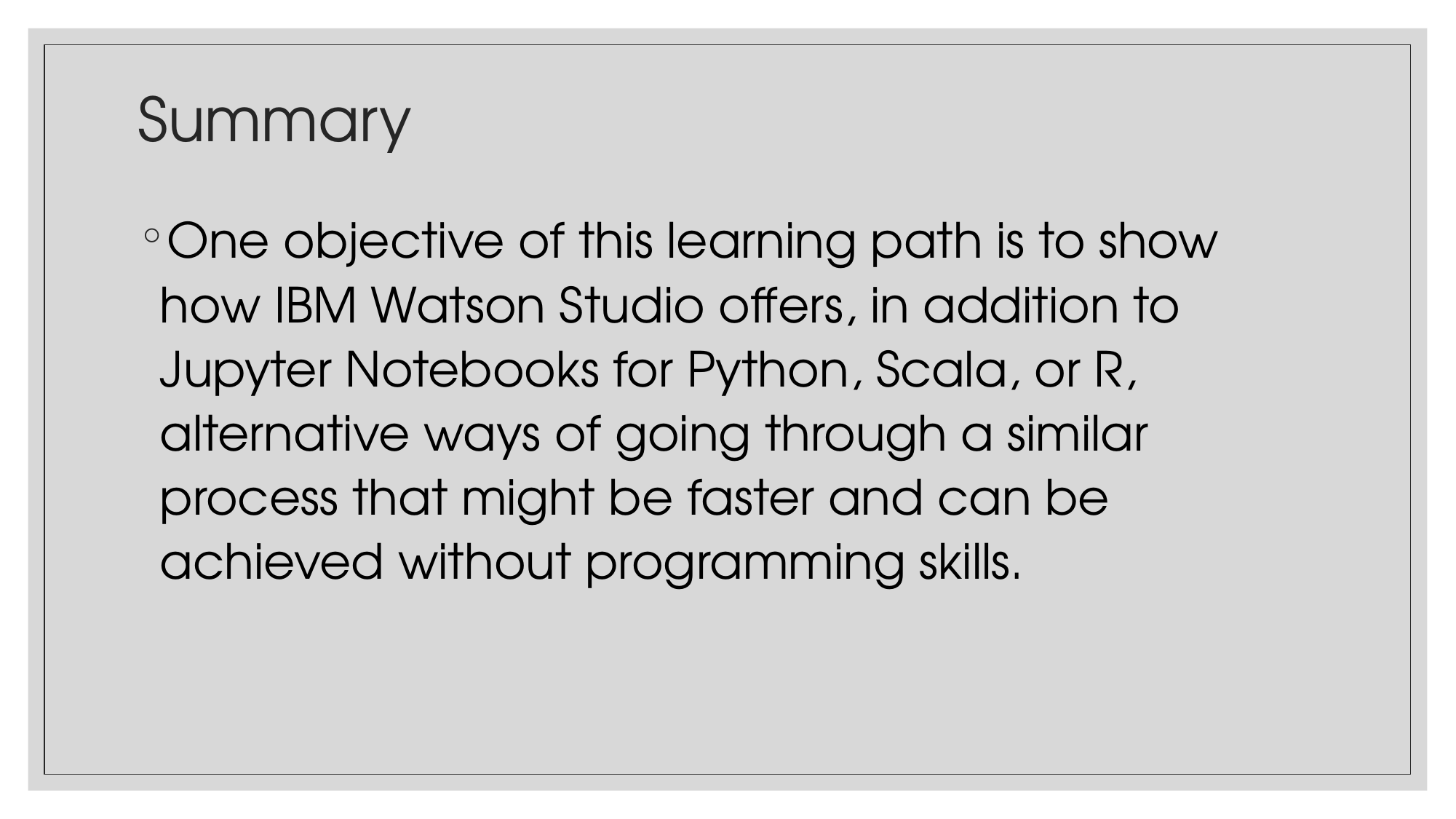

# Summary
One objective of this learning path is to show how IBM Watson Studio offers, in addition to Jupyter Notebooks for Python, Scala, or R, alternative ways of going through a similar process that might be faster and can be achieved without programming skills.